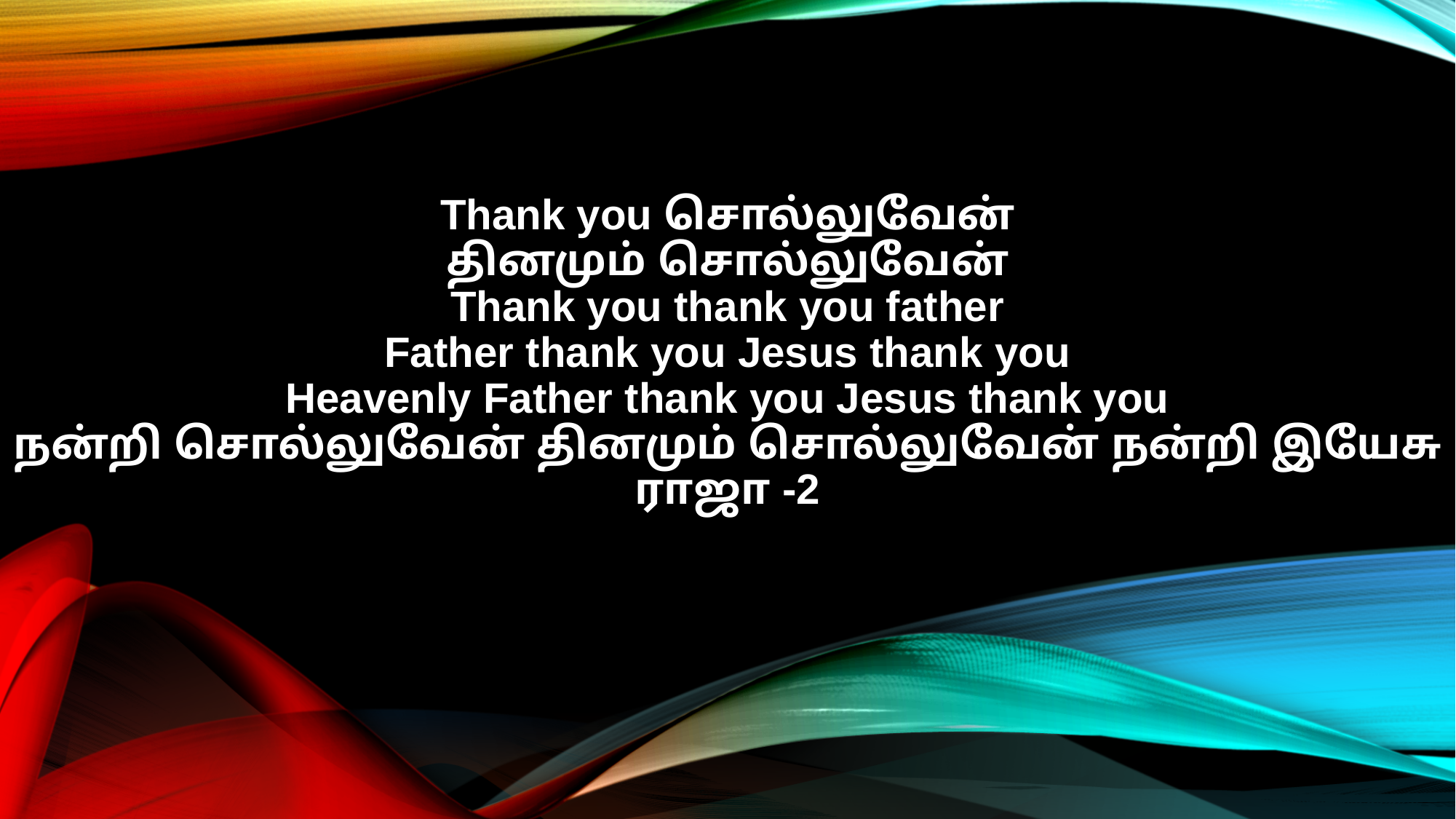

Thank you சொல்லுவேன்
தினமும் சொல்லுவேன்
Thank you thank you father
Father thank you Jesus thank you
Heavenly Father thank you Jesus thank you
நன்றி சொல்லுவேன் தினமும் சொல்லுவேன் நன்றி இயேசு ராஜா -2